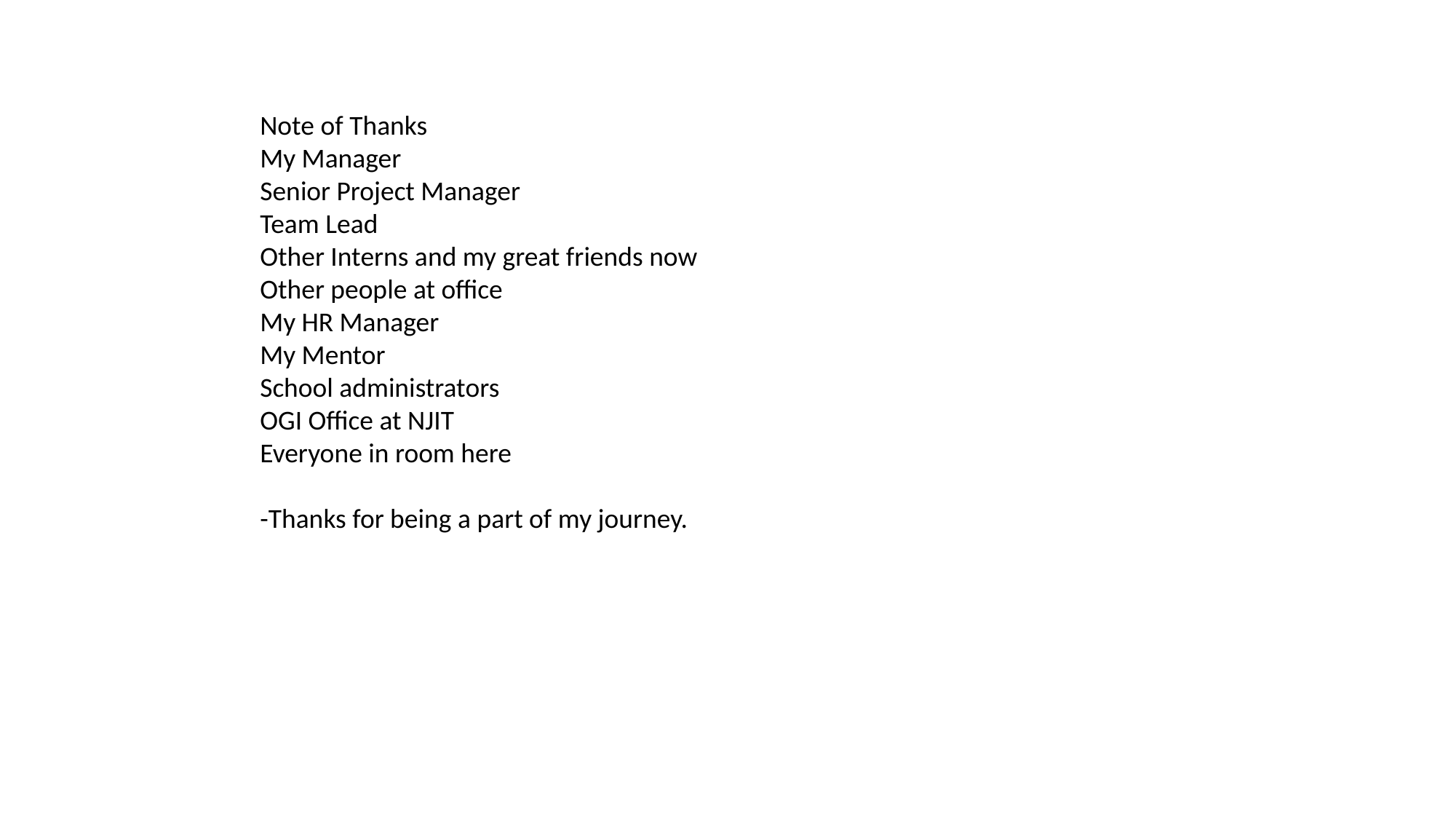

Note of Thanks
My Manager
Senior Project Manager
Team Lead
Other Interns and my great friends now
Other people at office
My HR Manager
My Mentor
School administrators
OGI Office at NJIT
Everyone in room here

-Thanks for being a part of my journey.